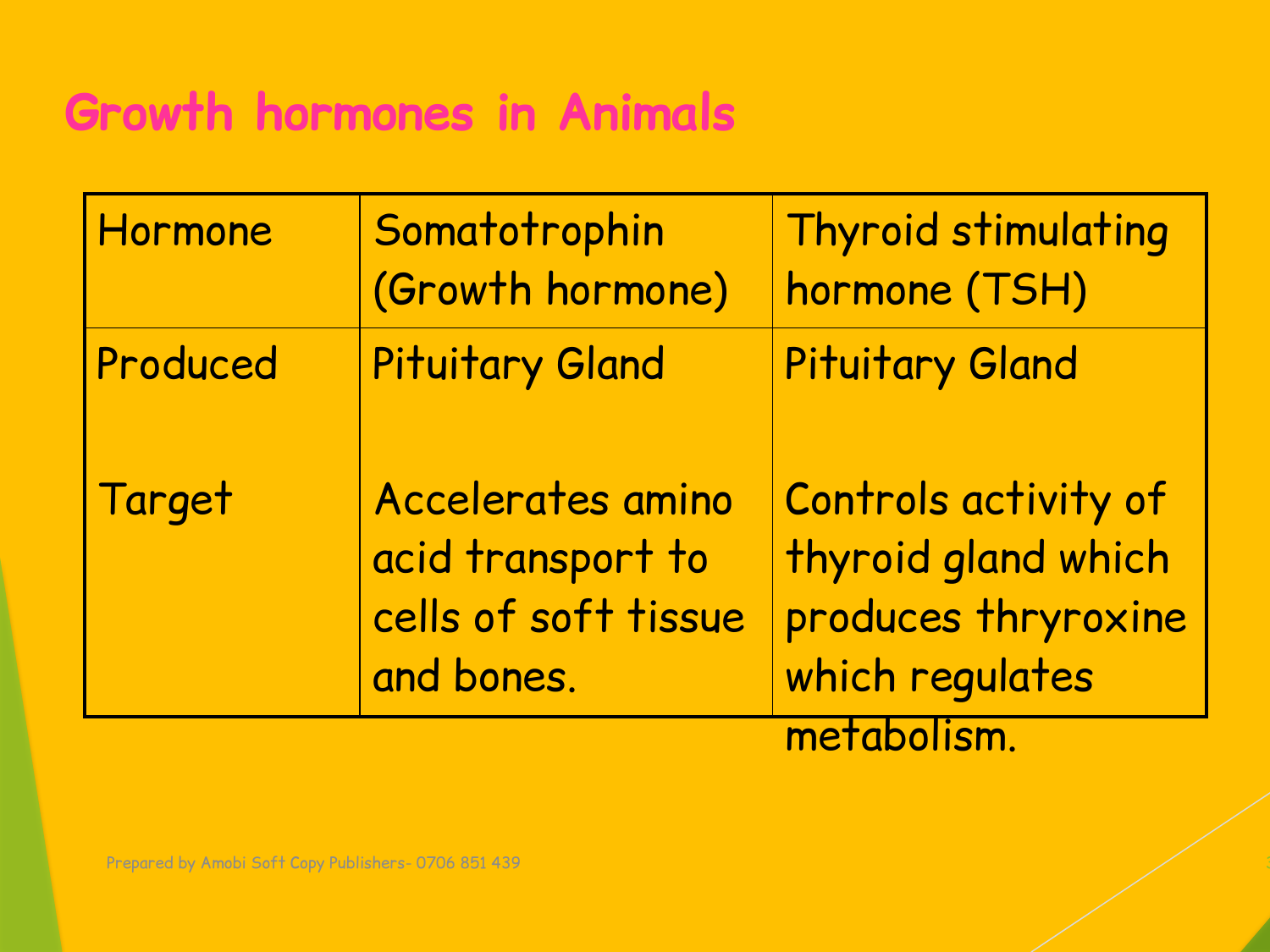

Growth hormones in Animals
| Hormone | Somatotrophin (Growth hormone) | Thyroid stimulating hormone (TSH) |
| --- | --- | --- |
| Produced Target | Pituitary Gland Accelerates amino acid transport to cells of soft tissue and bones. | Pituitary Gland Controls activity of thyroid gland which produces thryroxine which regulates metabolism. |
Prepared by Amobi Soft Copy Publishers- 0706 851 439
3